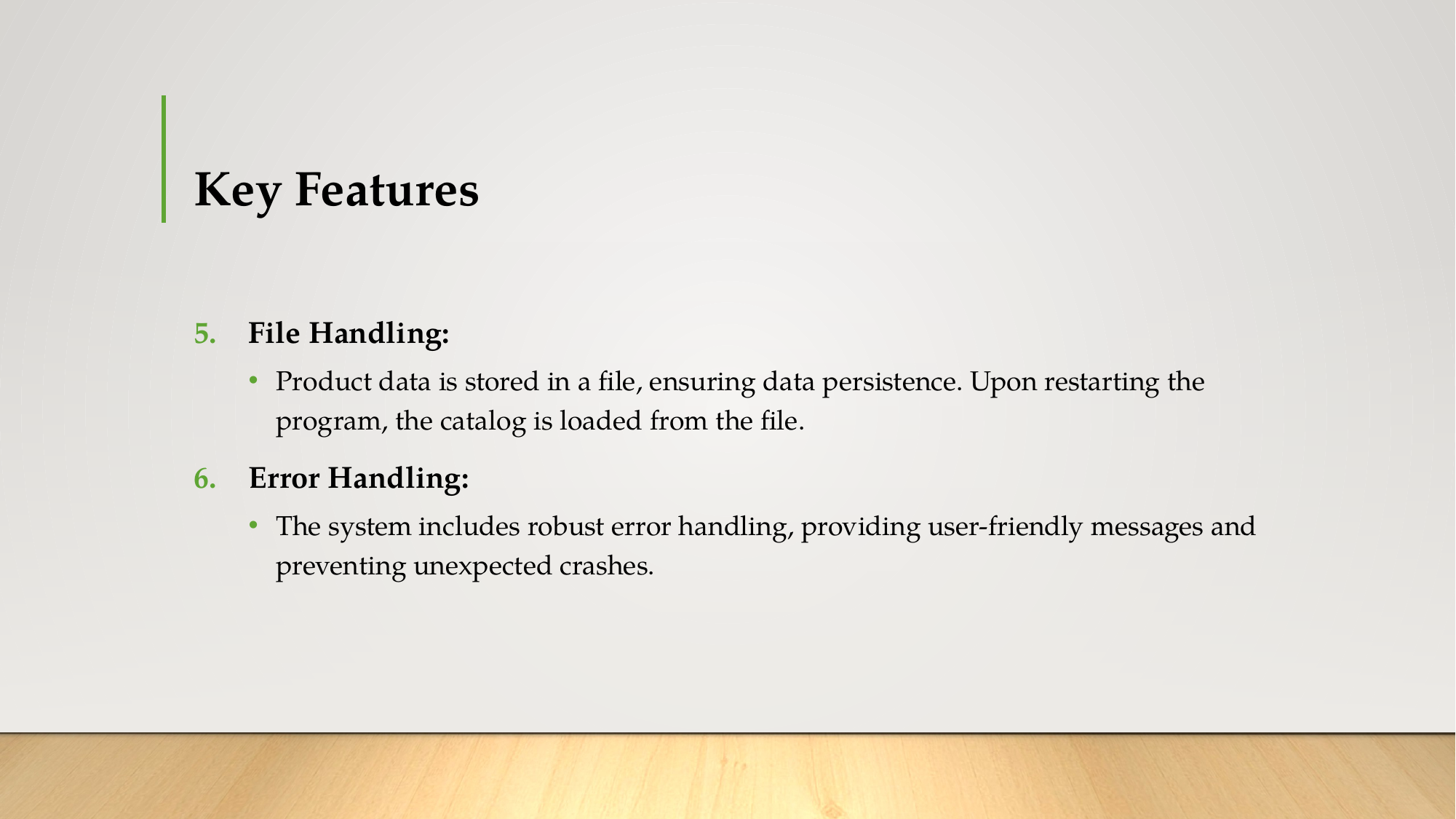

# Key Features
File Handling:
Product data is stored in a file, ensuring data persistence. Upon restarting the program, the catalog is loaded from the file.
Error Handling:
The system includes robust error handling, providing user-friendly messages and preventing unexpected crashes.